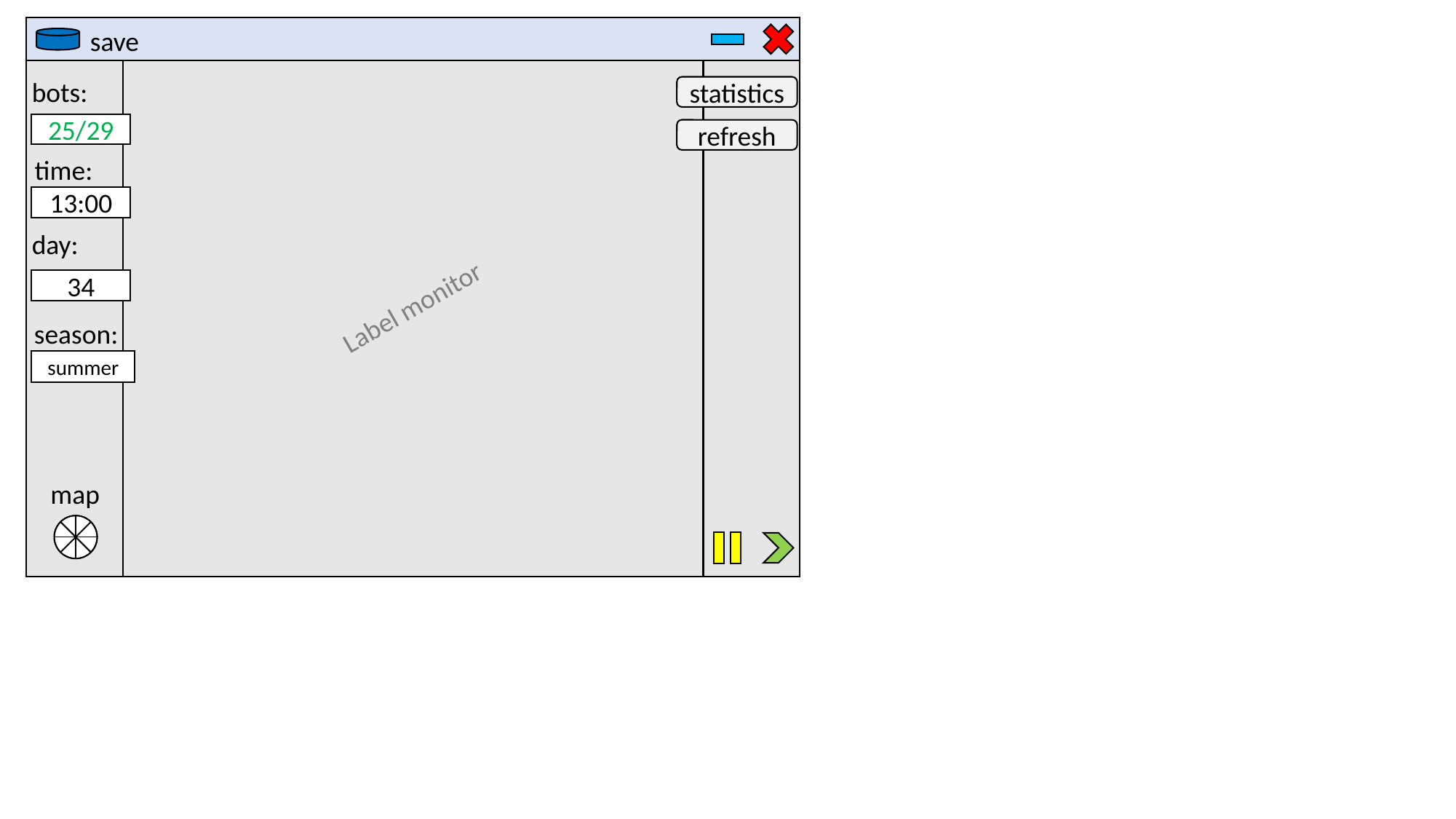

save

bots:
statistics
25/29
refresh
time:
13:00
day:
34
Label monitor
season:
summer
map